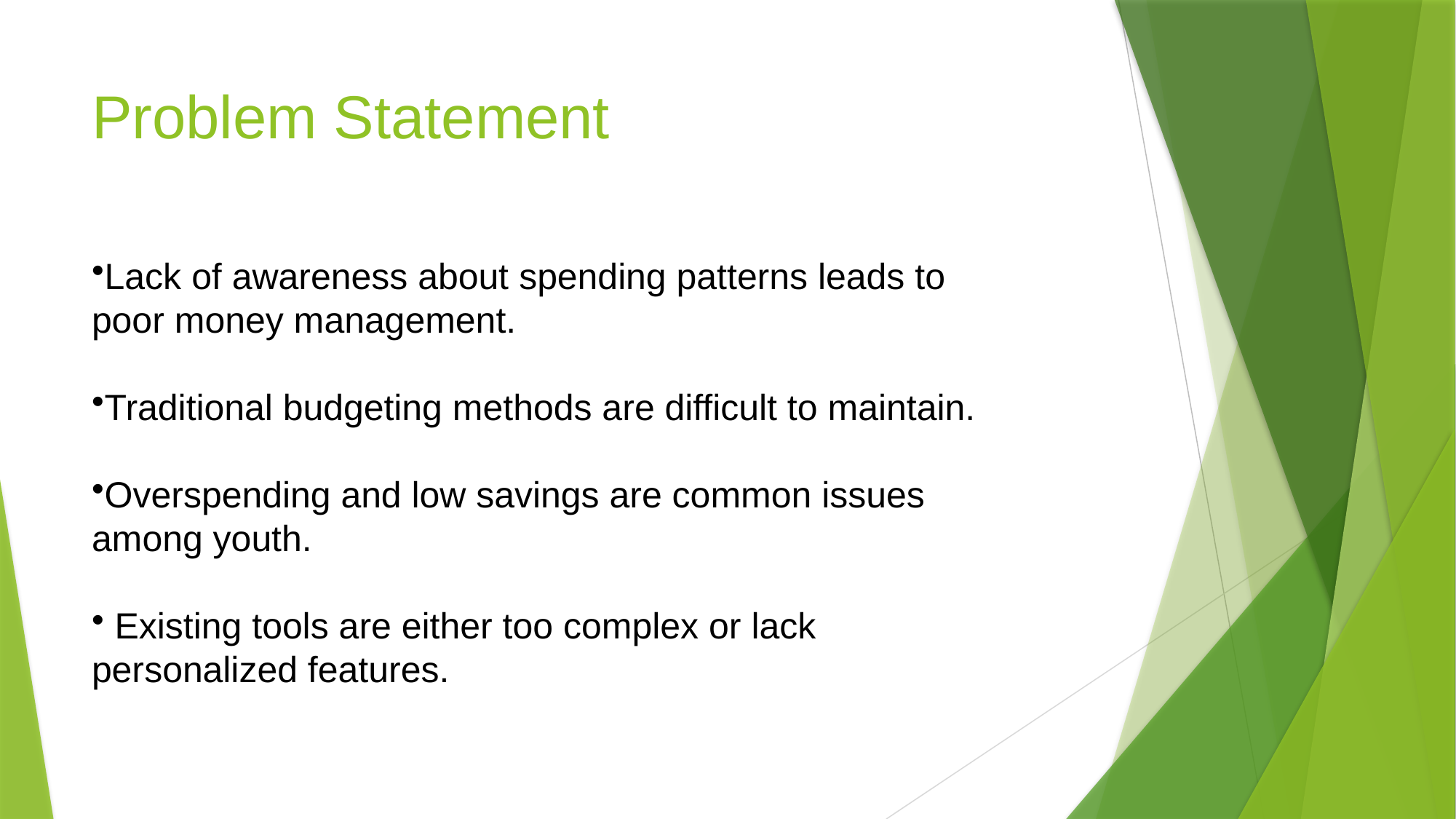

Problem Statement
Lack of awareness about spending patterns leads to poor money management.

Traditional budgeting methods are difficult to maintain.

Overspending and low savings are common issues among youth.

 Existing tools are either too complex or lack personalized features.